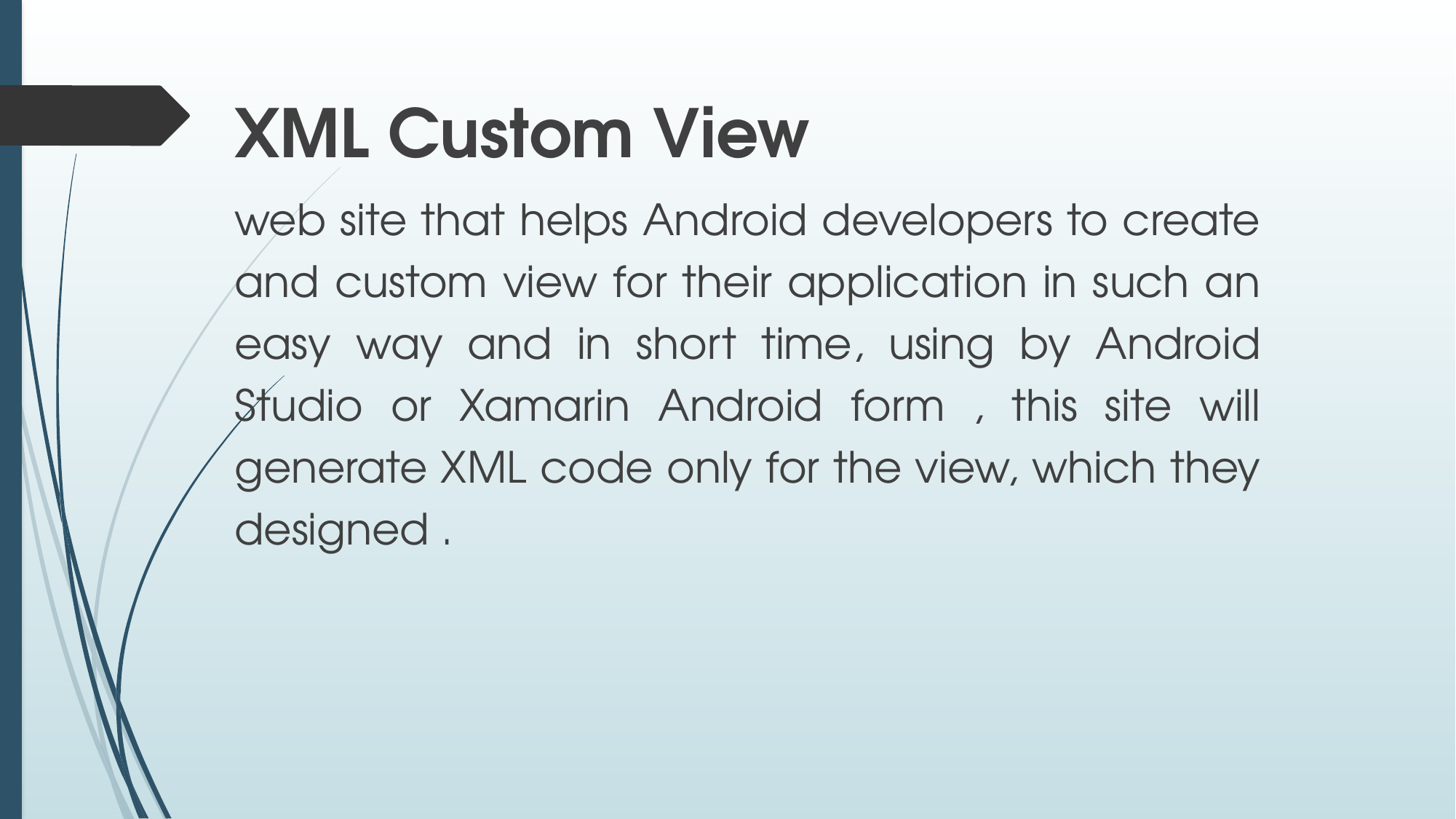

XML Custom View
web site that helps Android developers to create and custom view for their application in such an easy way and in short time, using by Android Studio or Xamarin Android form , this site will generate XML code only for the view, which they designed .